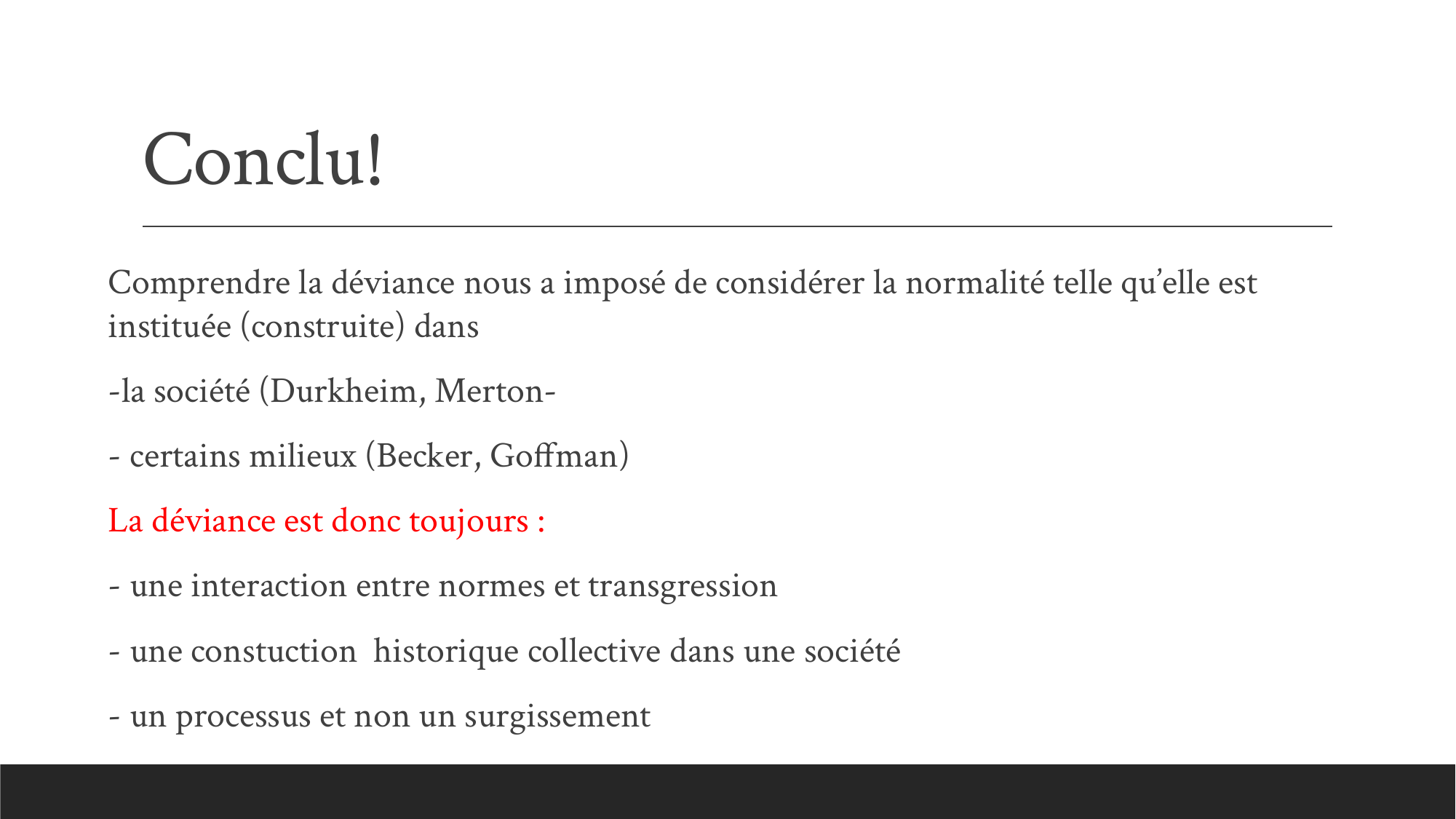

# Conclu!
Comprendre la déviance nous a imposé de considérer la normalité telle qu’elle est instituée (construite) dans
-la société (Durkheim, Merton-
- certains milieux (Becker, Goffman)
La déviance est donc toujours :
- une interaction entre normes et transgression
- une constuction  historique collective dans une société
- un processus et non un surgissement